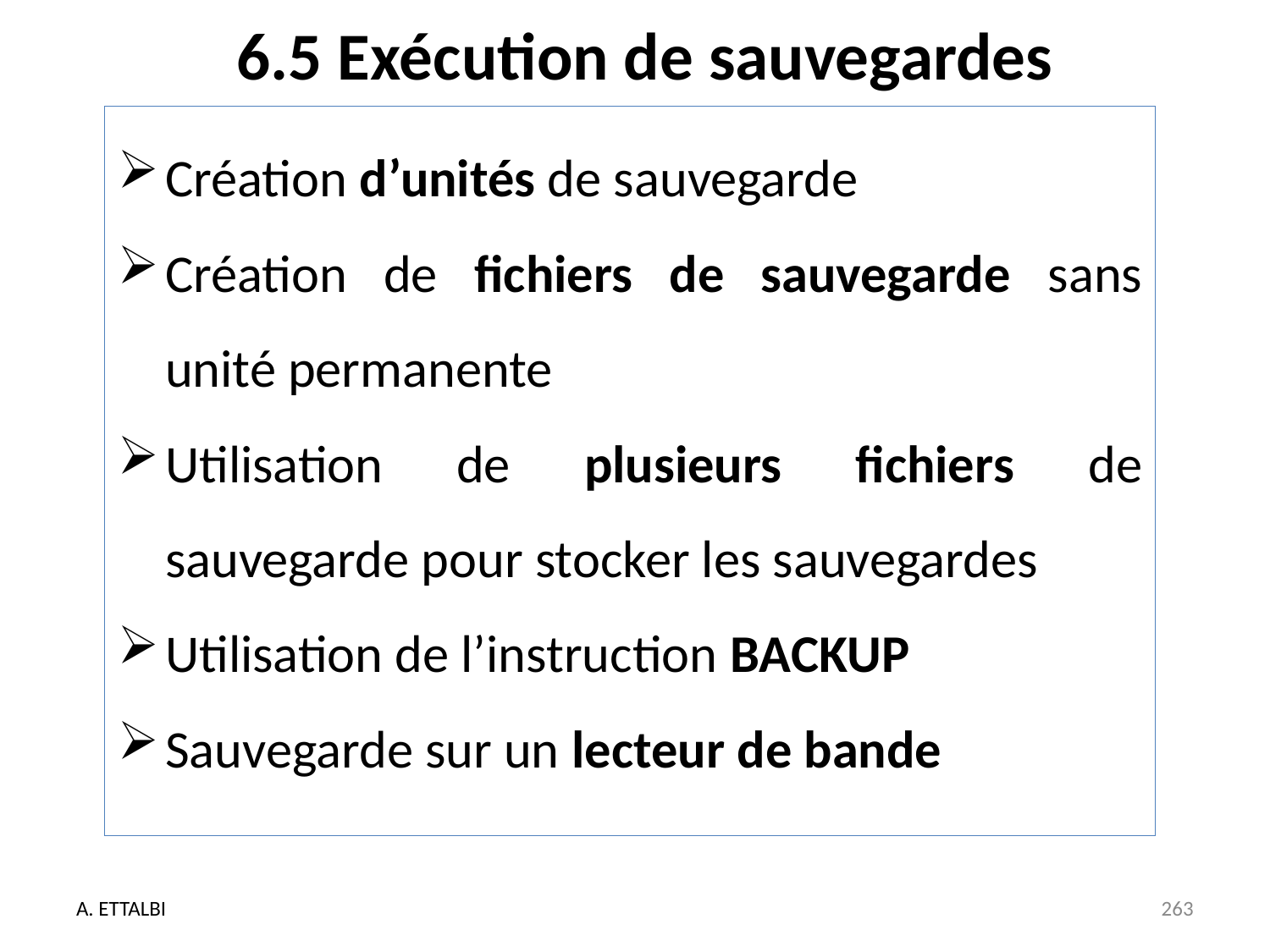

# 6.5 Exécution de sauvegardes
Création d’unités de sauvegarde
Création de fichiers de sauvegarde sans unité permanente
Utilisation de plusieurs fichiers de sauvegarde pour stocker les sauvegardes
Utilisation de l’instruction BACKUP
Sauvegarde sur un lecteur de bande
A. ETTALBI
263